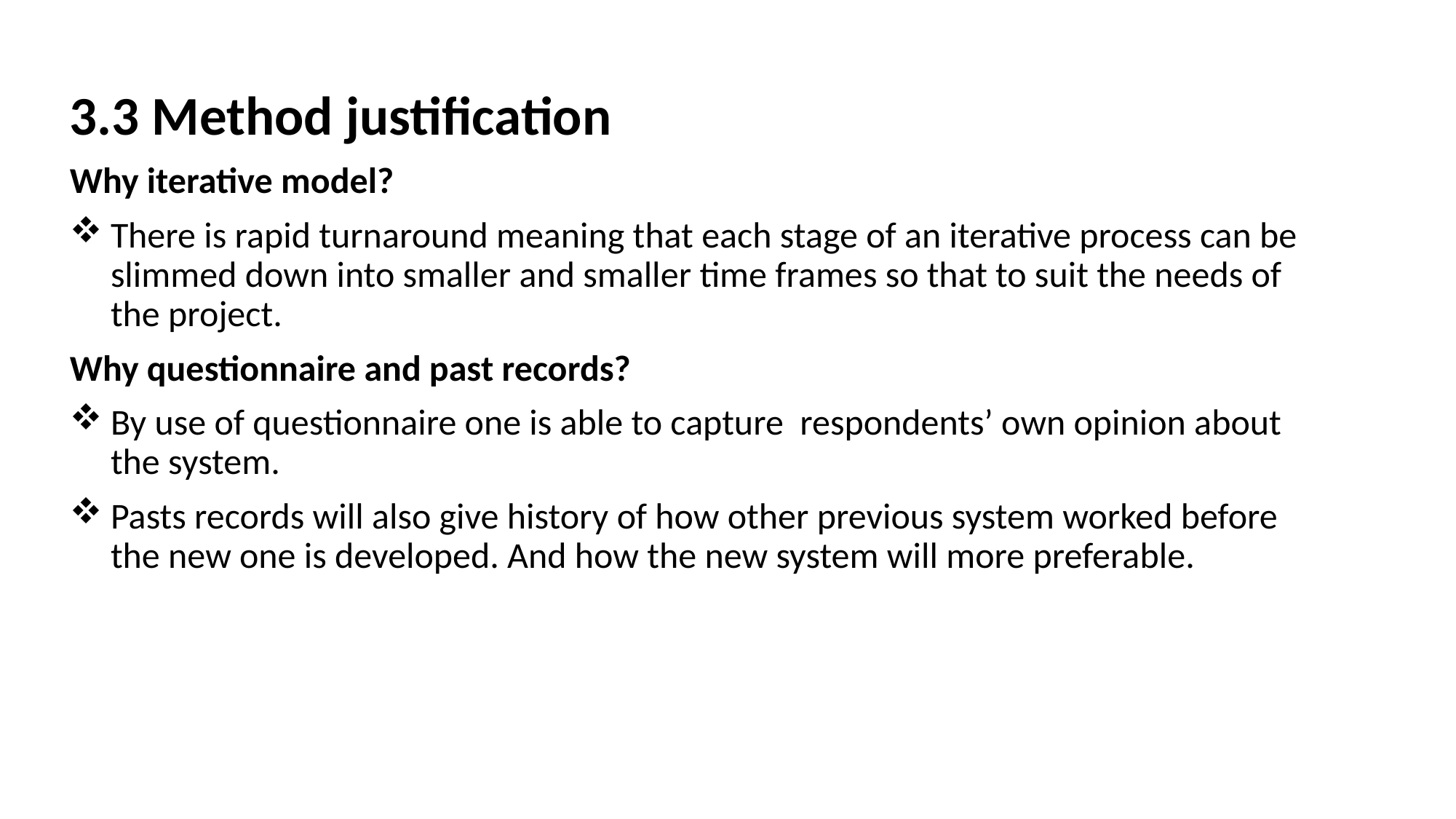

#
3.3 Method justification
Why iterative model?
There is rapid turnaround meaning that each stage of an iterative process can be slimmed down into smaller and smaller time frames so that to suit the needs of the project.
Why questionnaire and past records?
By use of questionnaire one is able to capture  respondents’ own opinion about the system.
Pasts records will also give history of how other previous system worked before the new one is developed. And how the new system will more preferable.